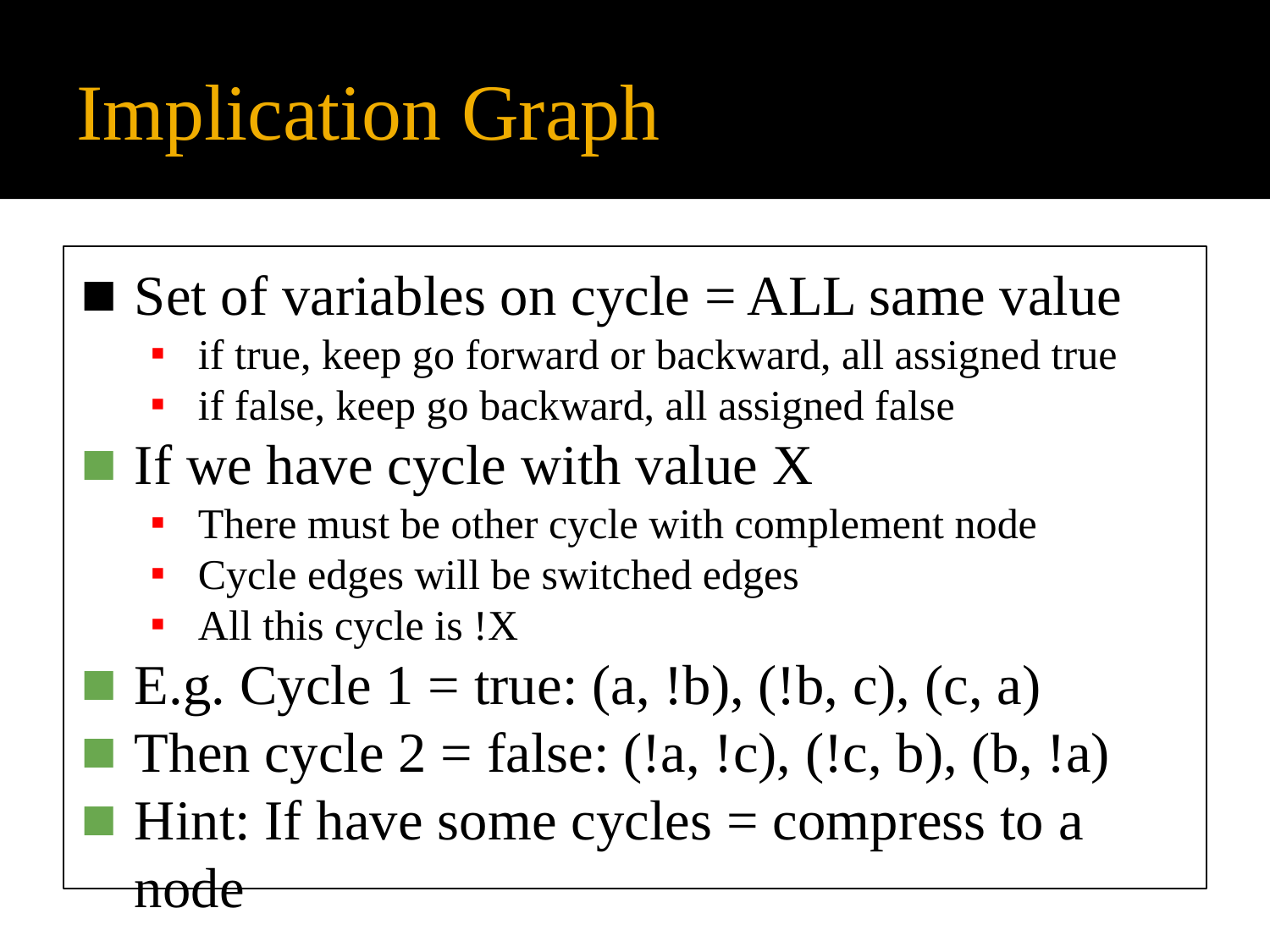

# Implication Graph
Set of variables on cycle = ALL same value
if true, keep go forward or backward, all assigned true
if false, keep go backward, all assigned false
If we have cycle with value X
There must be other cycle with complement node
Cycle edges will be switched edges
All this cycle is !X
E.g. Cycle 1 = true: (a, !b), (!b, c), (c, a)
Then cycle 2 = false: (!a, !c), (!c, b), (b, !a)
Hint: If have some cycles = compress to a node